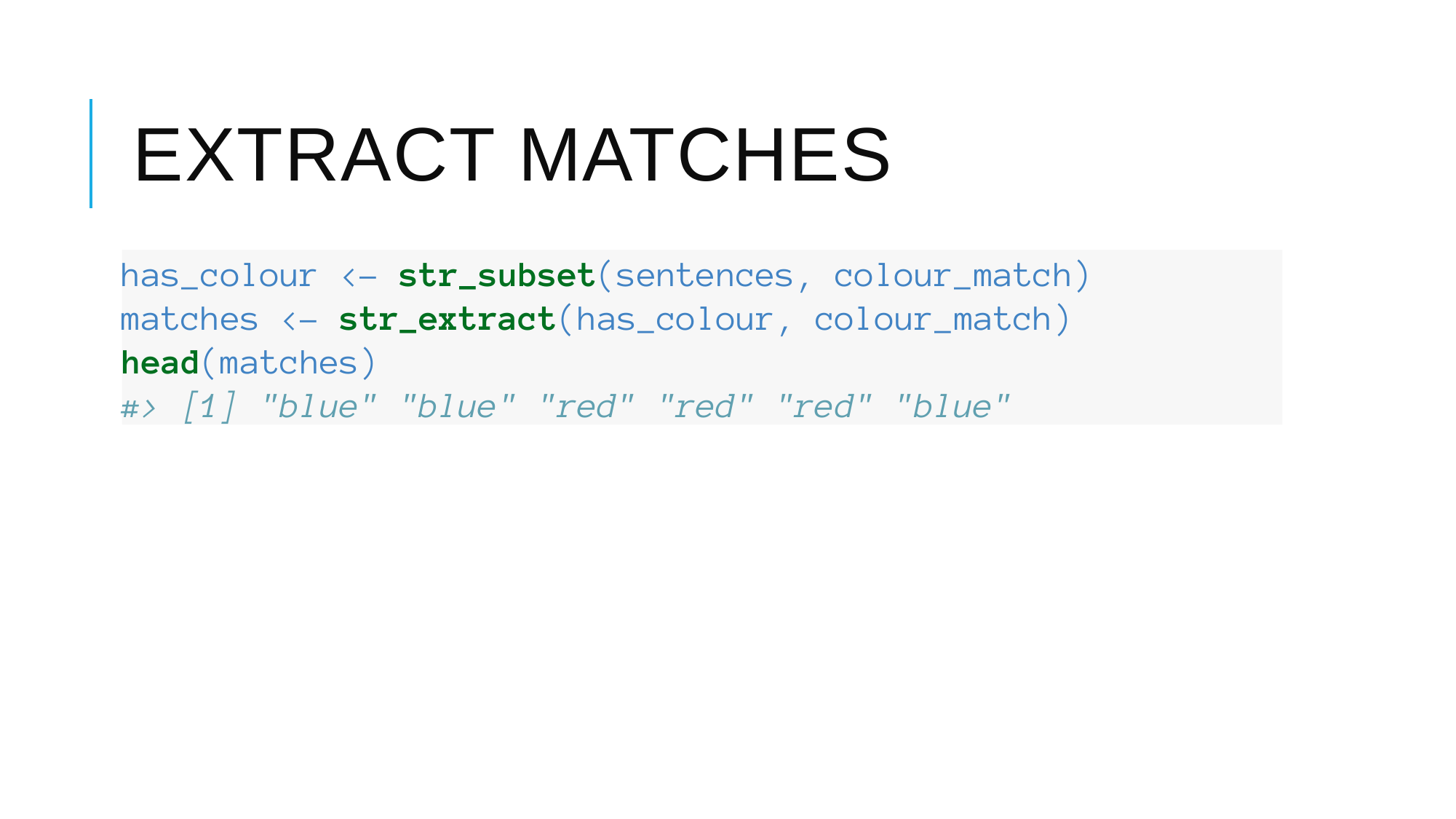

# Extract matches
has_colour <- str_subset(sentences, colour_match)
matches <- str_extract(has_colour, colour_match)
head(matches)
#> [1] "blue" "blue" "red" "red" "red" "blue"